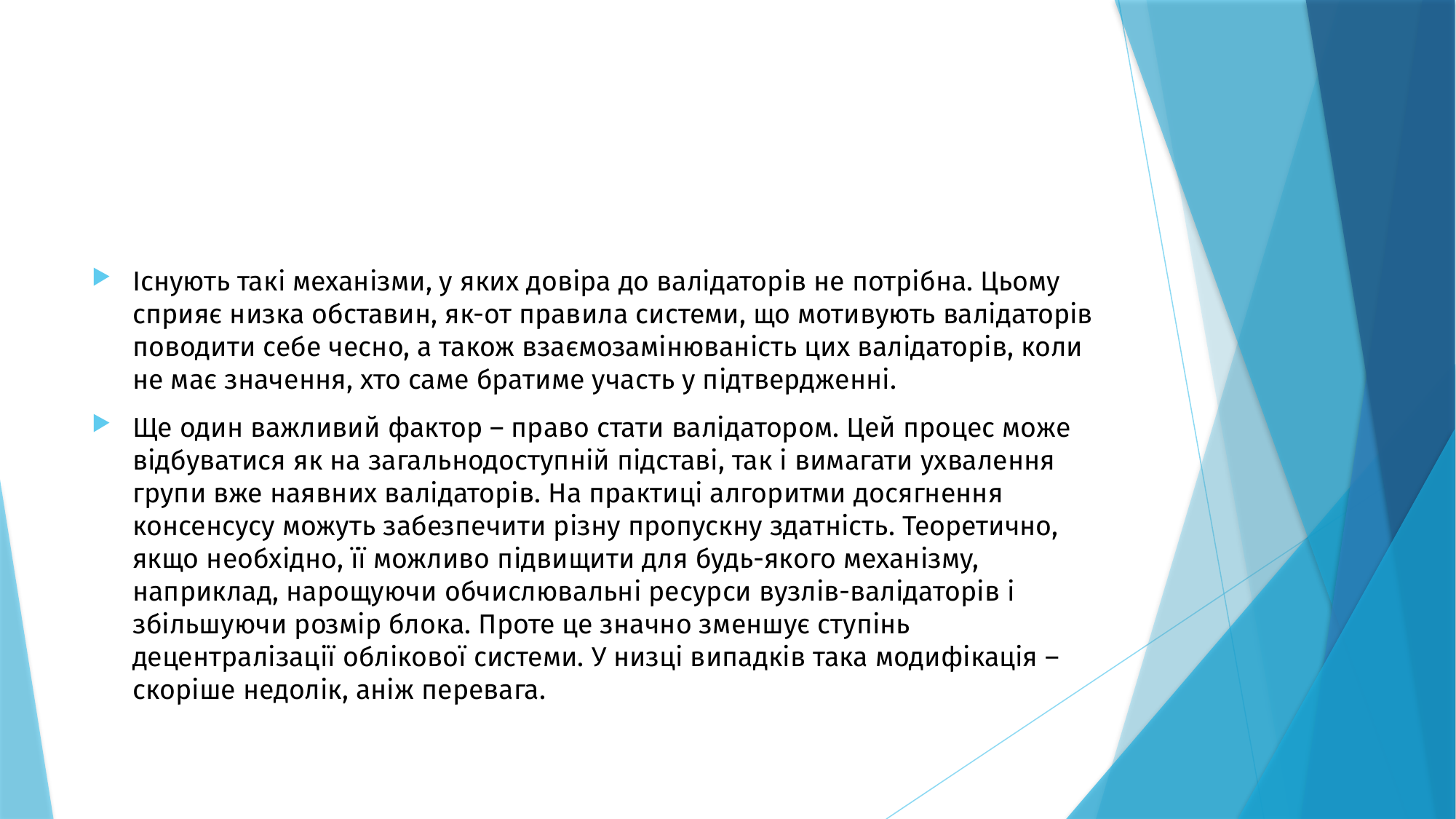

#
Існують такі механізми, у яких довіра до валідаторів не потрібна. Цьому сприяє низка обставин, як-от правила системи, що мотивують валідаторів поводити себе чесно, а також взаємозамінюваність цих валідаторів, коли не має значення, хто саме братиме участь у підтвердженні.
Ще один важливий фактор – право стати валідатором. Цей процес може відбуватися як на загальнодоступній підставі, так і вимагати ухвалення групи вже наявних валідаторів. На практиці алгоритми досягнення консенсусу можуть забезпечити різну пропускну здатність. Теоретично, якщо необхідно, її можливо підвищити для будь-якого механізму, наприклад, нарощуючи обчислювальні ресурси вузлів-валідаторів і збільшуючи розмір блока. Проте це значно зменшує ступінь децентралізації облікової системи. У низці випадків така модифікація – скоріше недолік, аніж перевага.